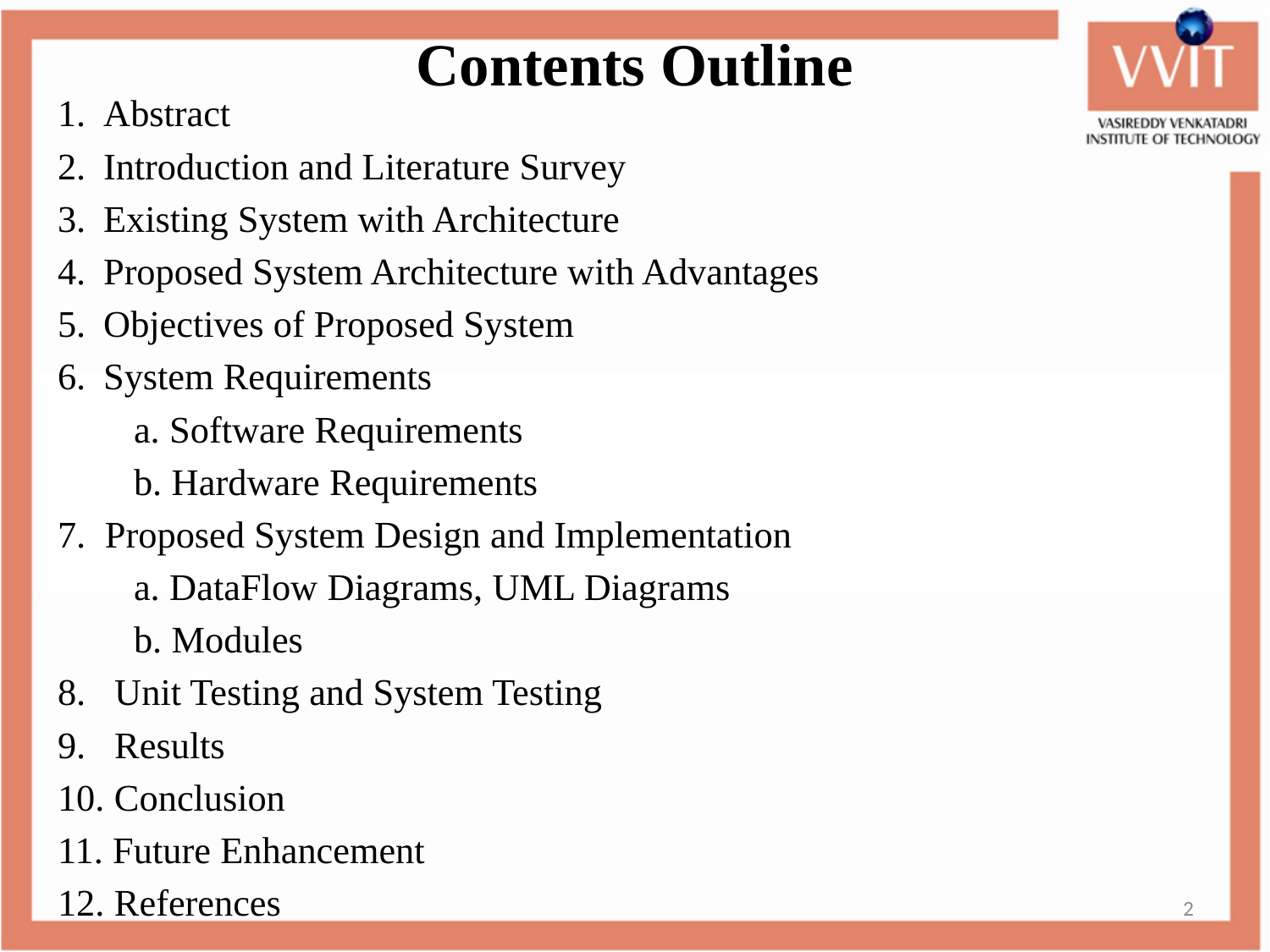

# Contents Outline
Abstract
Introduction and Literature Survey
Existing System with Architecture
Proposed System Architecture with Advantages
Objectives of Proposed System
System Requirements
        a. Software Requirements
        b. Hardware Requirements
7.  Proposed System Design and Implementation
        a. DataFlow Diagrams, UML Diagrams
        b. Modules
8.   Unit Testing and System Testing
9.   Results
10. Conclusion
11. Future Enhancement
12. References
2